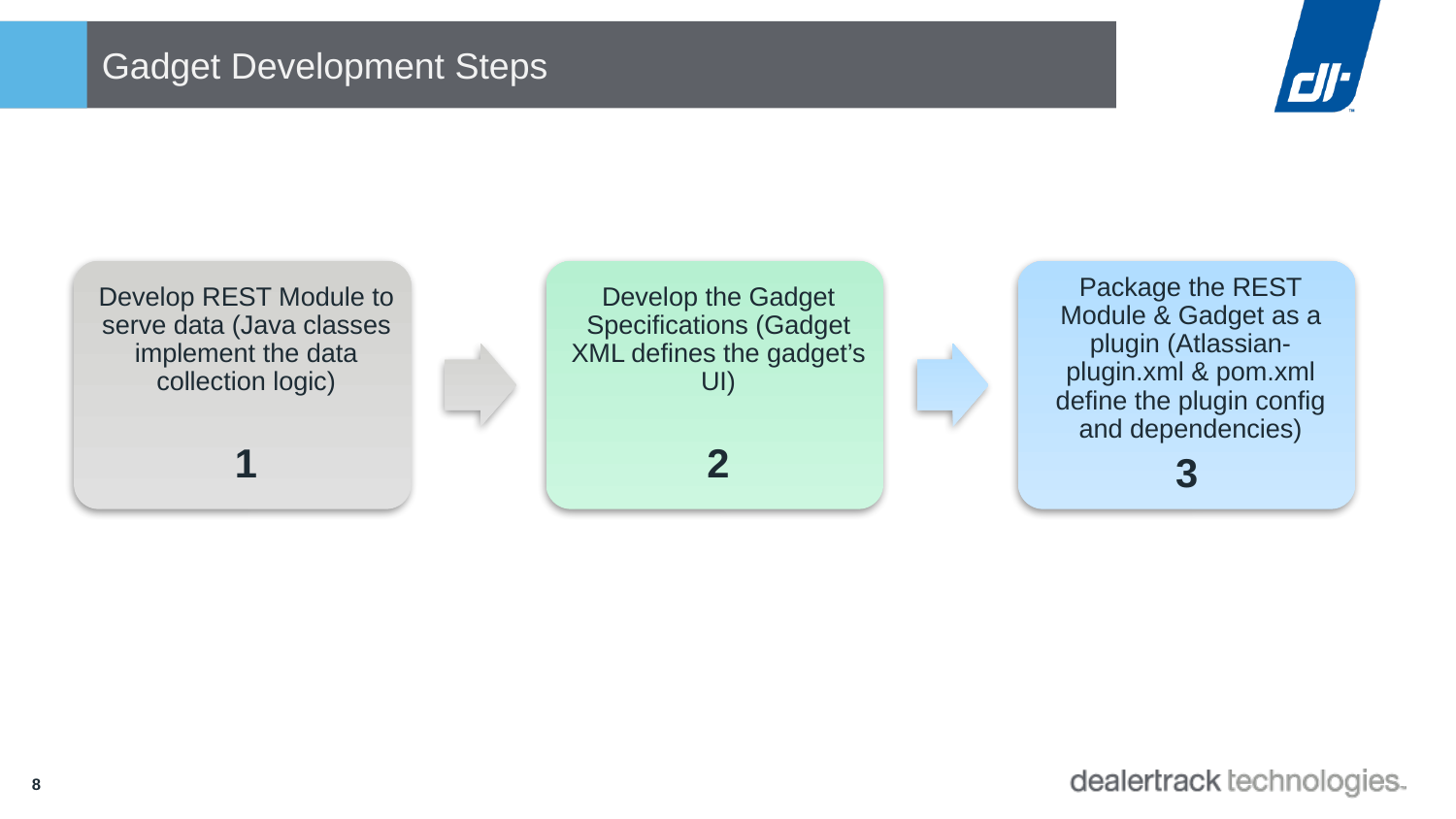

# Gadget Development Steps
Develop REST Module to serve data (Java classes implement the data collection logic)

1

Develop the Gadget Specifications (Gadget XML defines the gadget’s UI)

2

Package the REST Module & Gadget as a plugin (Atlassian-plugin.xml & pom.xml define the plugin config and dependencies)
3
8